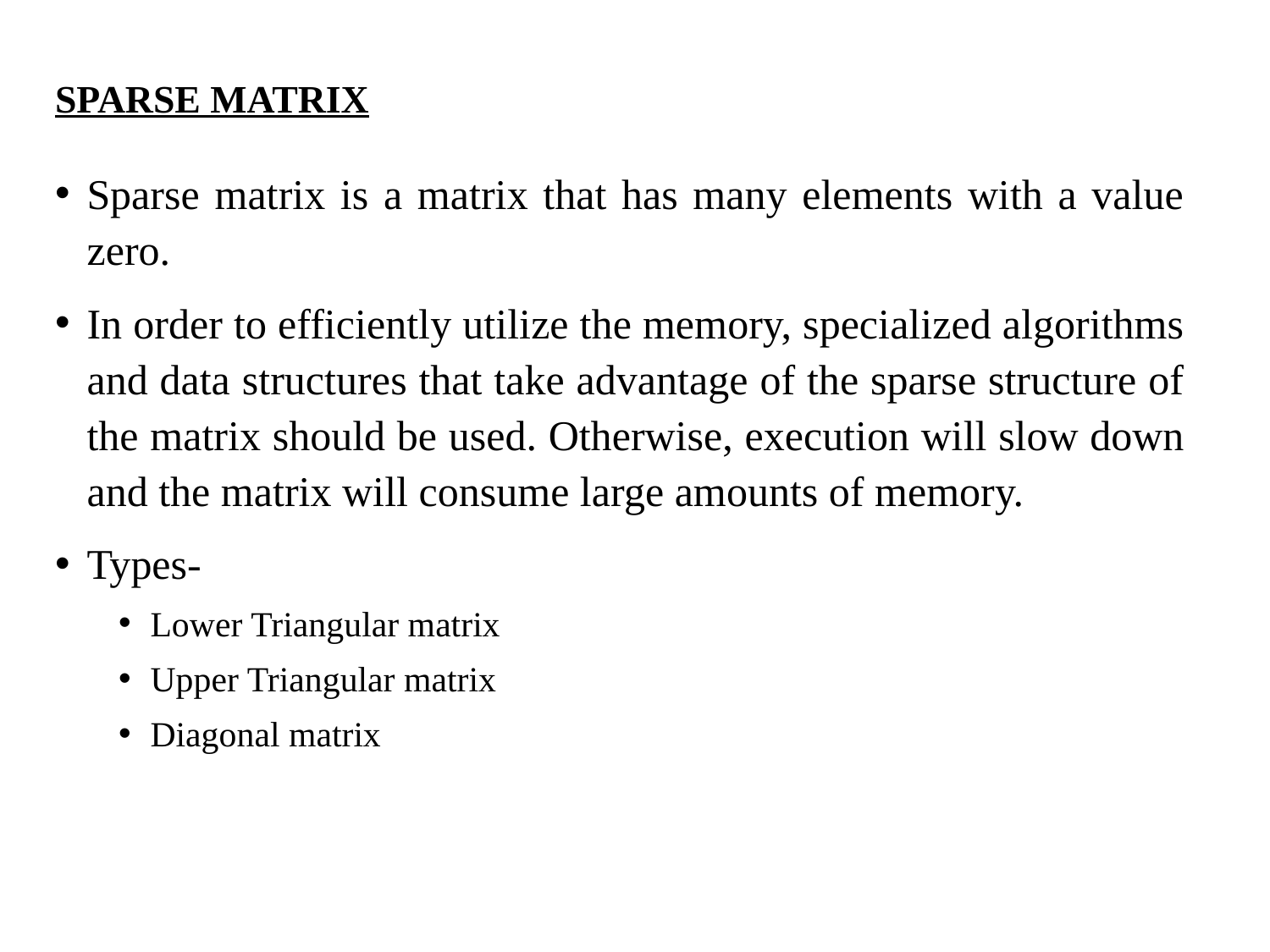

# SPARSE MATRIX
Sparse matrix is a matrix that has many elements with a value zero.
In order to efficiently utilize the memory, specialized algorithms and data structures that take advantage of the sparse structure of the matrix should be used. Otherwise, execution will slow down and the matrix will consume large amounts of memory.
Types-
Lower Triangular matrix
Upper Triangular matrix
Diagonal matrix